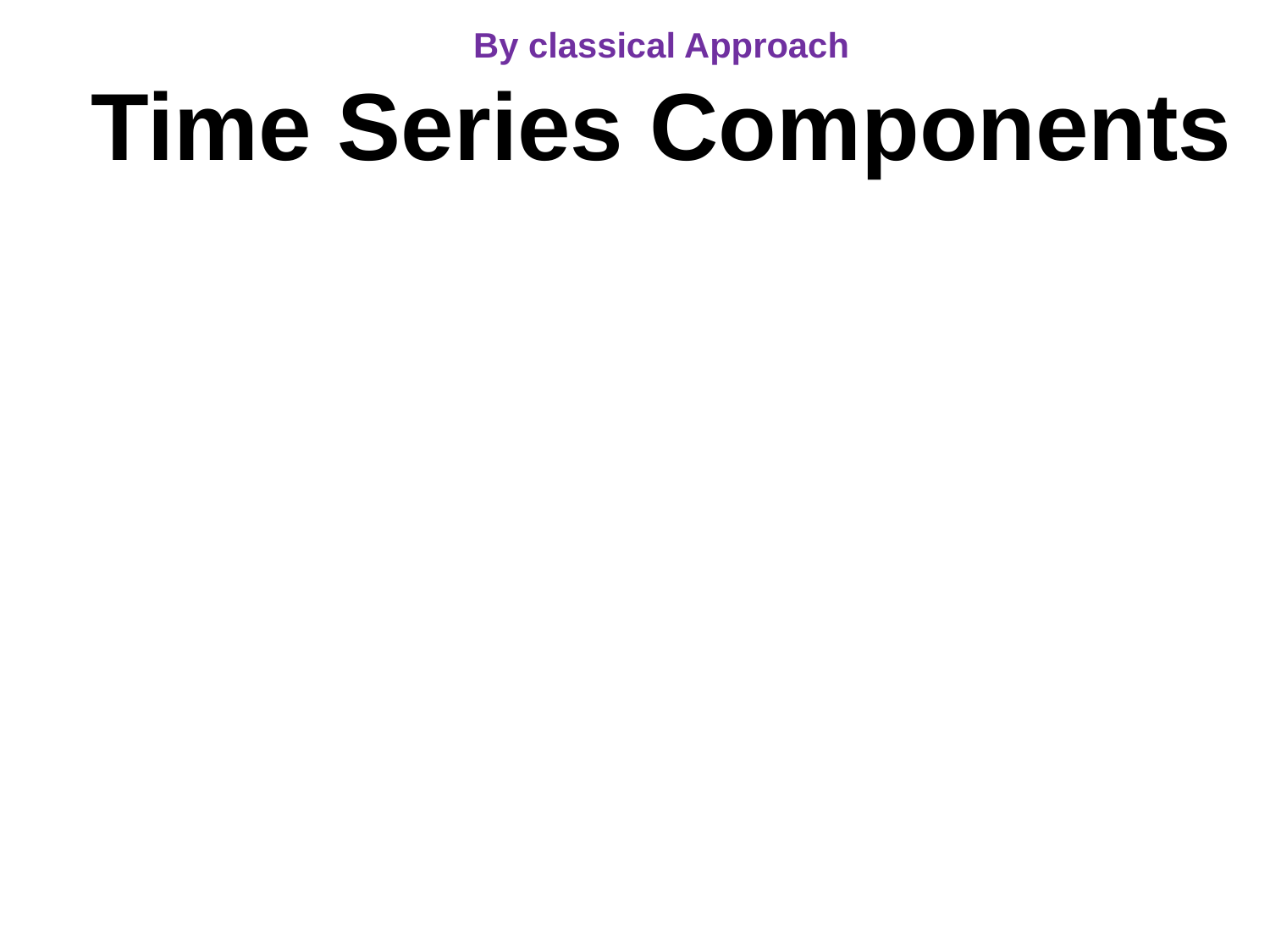

# By classical Approach Time Series Components